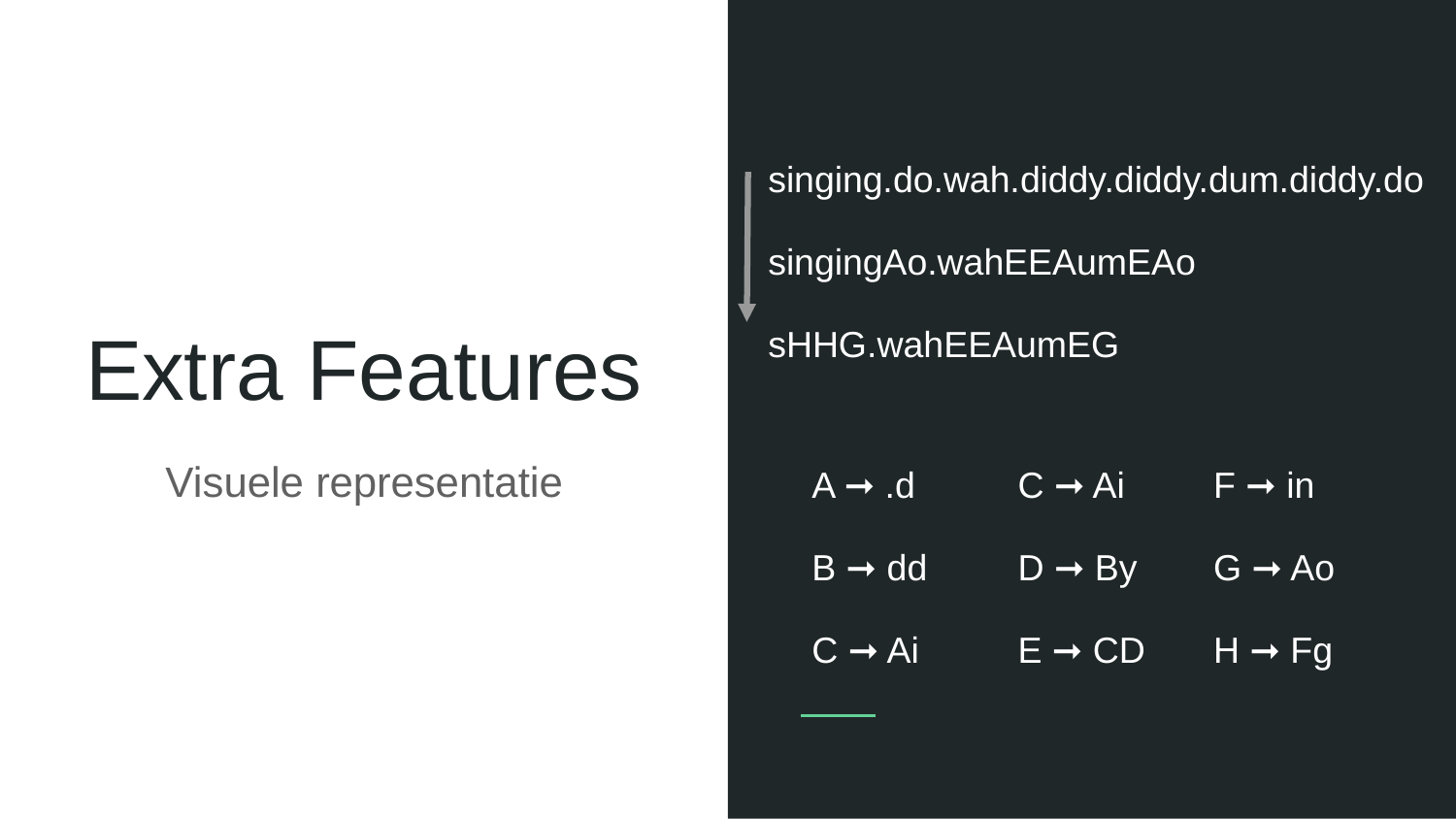

singing.do.wah.diddy.diddy.dum.diddy.do
singingAo.wahEEAumEAo
sHHG.wahEEAumEG
# Extra Features
A ➞ .d
B ➞ dd
C ➞ Ai
C ➞ Ai
D ➞ By
E ➞ CD
F ➞ in
G ➞ Ao
H ➞ Fg
Visuele representatie